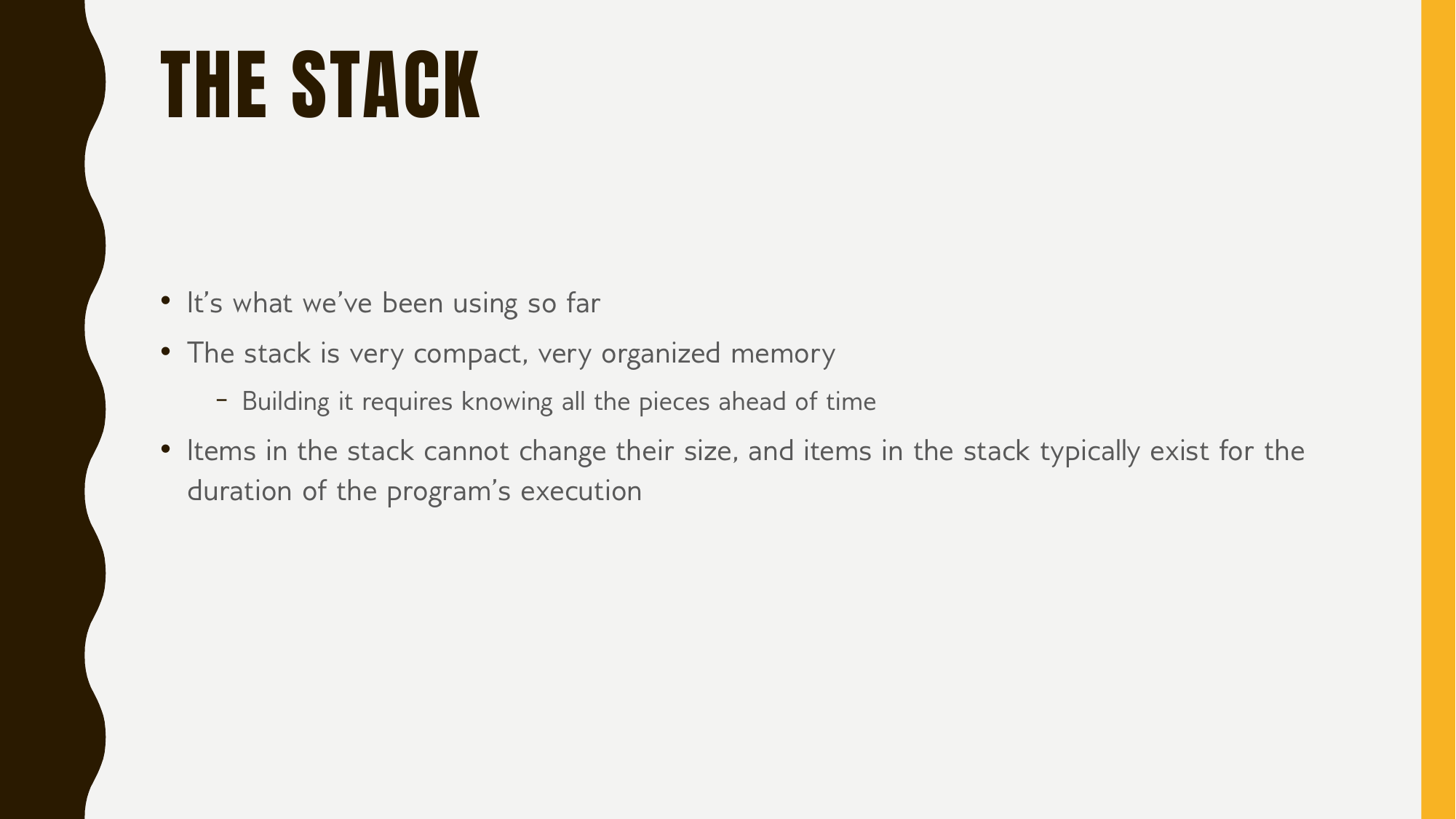

# The Stack
It’s what we’ve been using so far
The stack is very compact, very organized memory
Building it requires knowing all the pieces ahead of time
Items in the stack cannot change their size, and items in the stack typically exist for the duration of the program’s execution